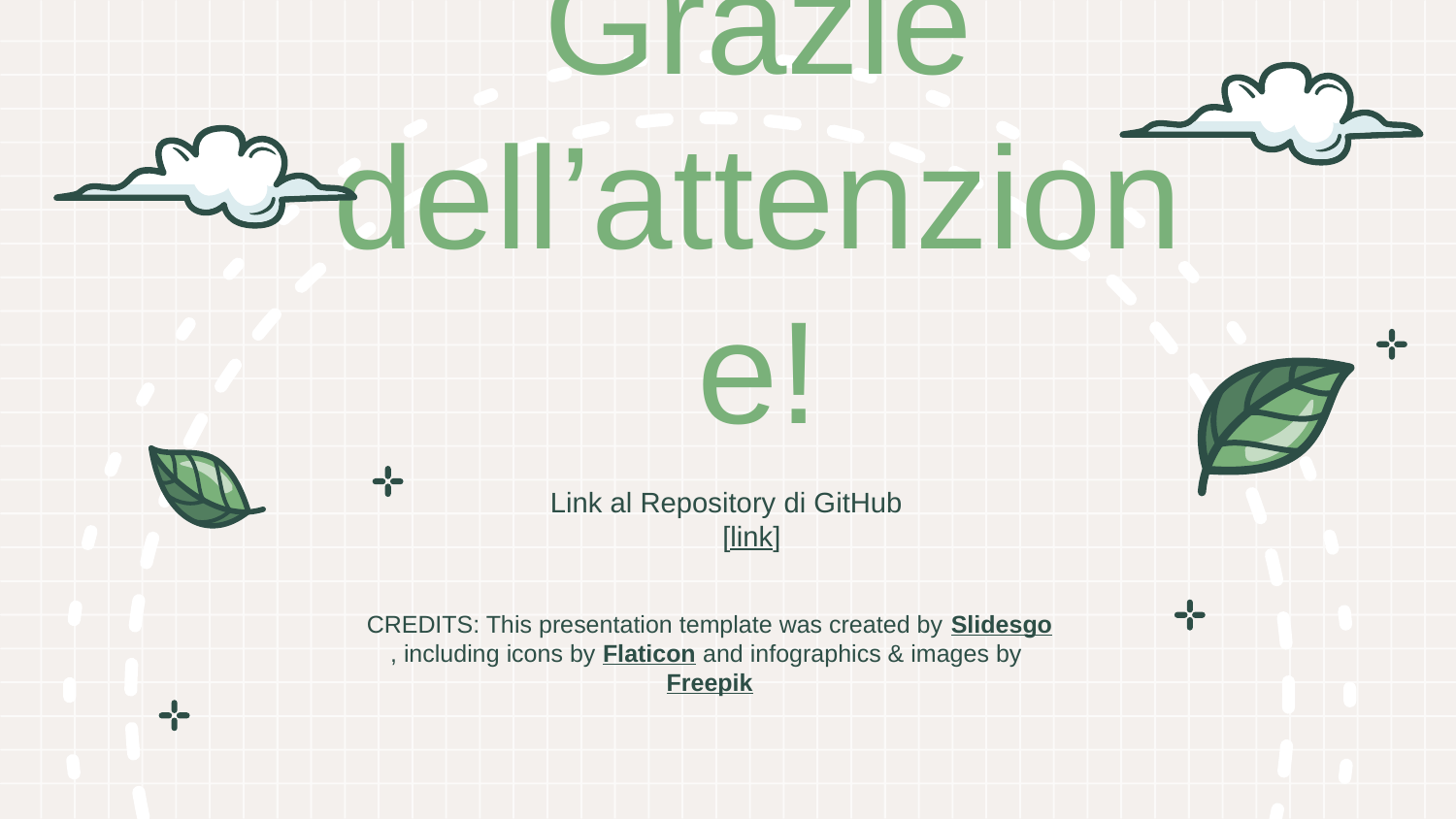

# Grazie dell’attenzione!

Link al Repository di GitHub [link]